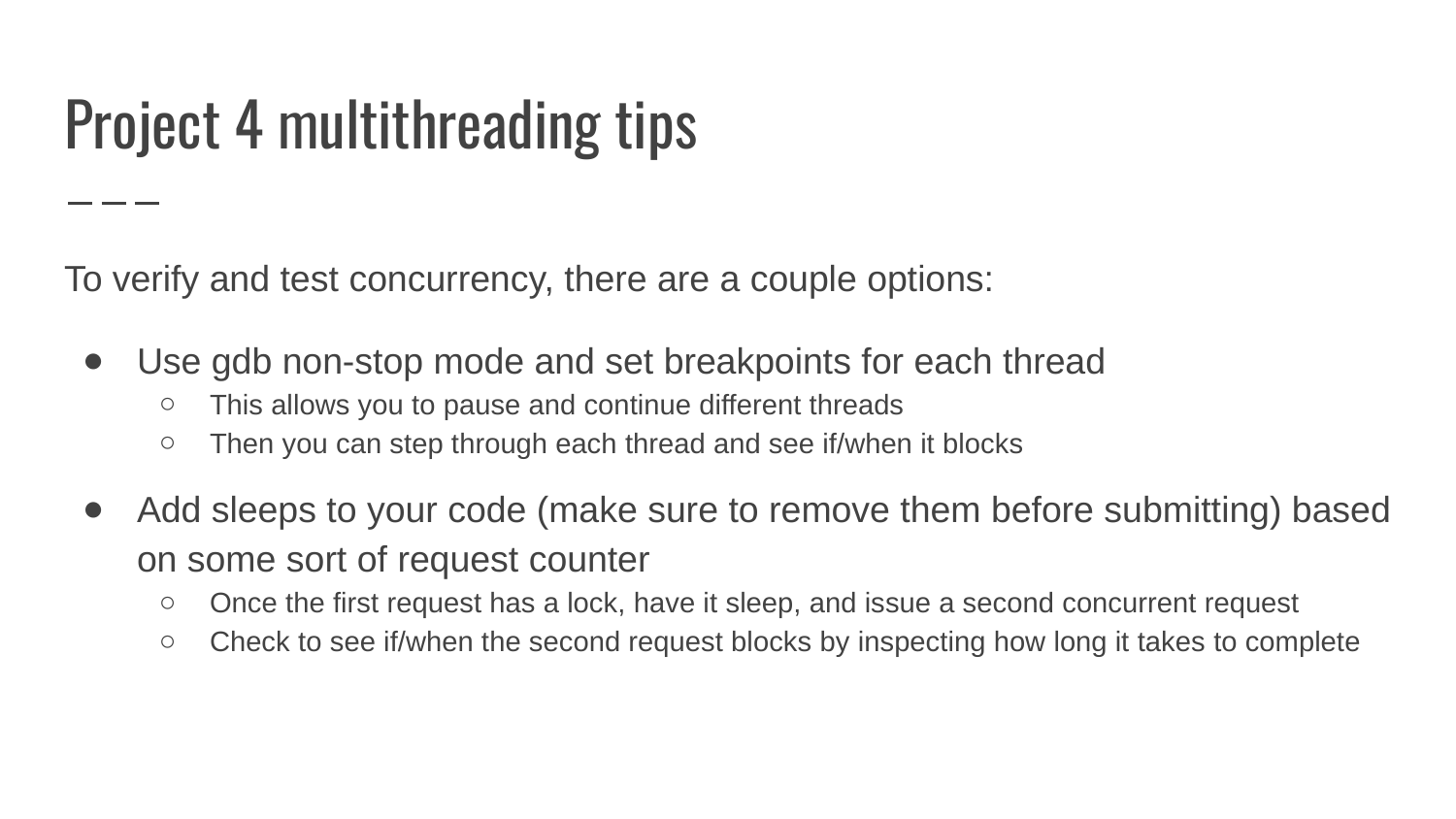

# Project 4 multithreading tips
To verify and test concurrency, there are a couple options:
Use gdb non-stop mode and set breakpoints for each thread
This allows you to pause and continue different threads
Then you can step through each thread and see if/when it blocks
Add sleeps to your code (make sure to remove them before submitting) based on some sort of request counter
Once the first request has a lock, have it sleep, and issue a second concurrent request
Check to see if/when the second request blocks by inspecting how long it takes to complete